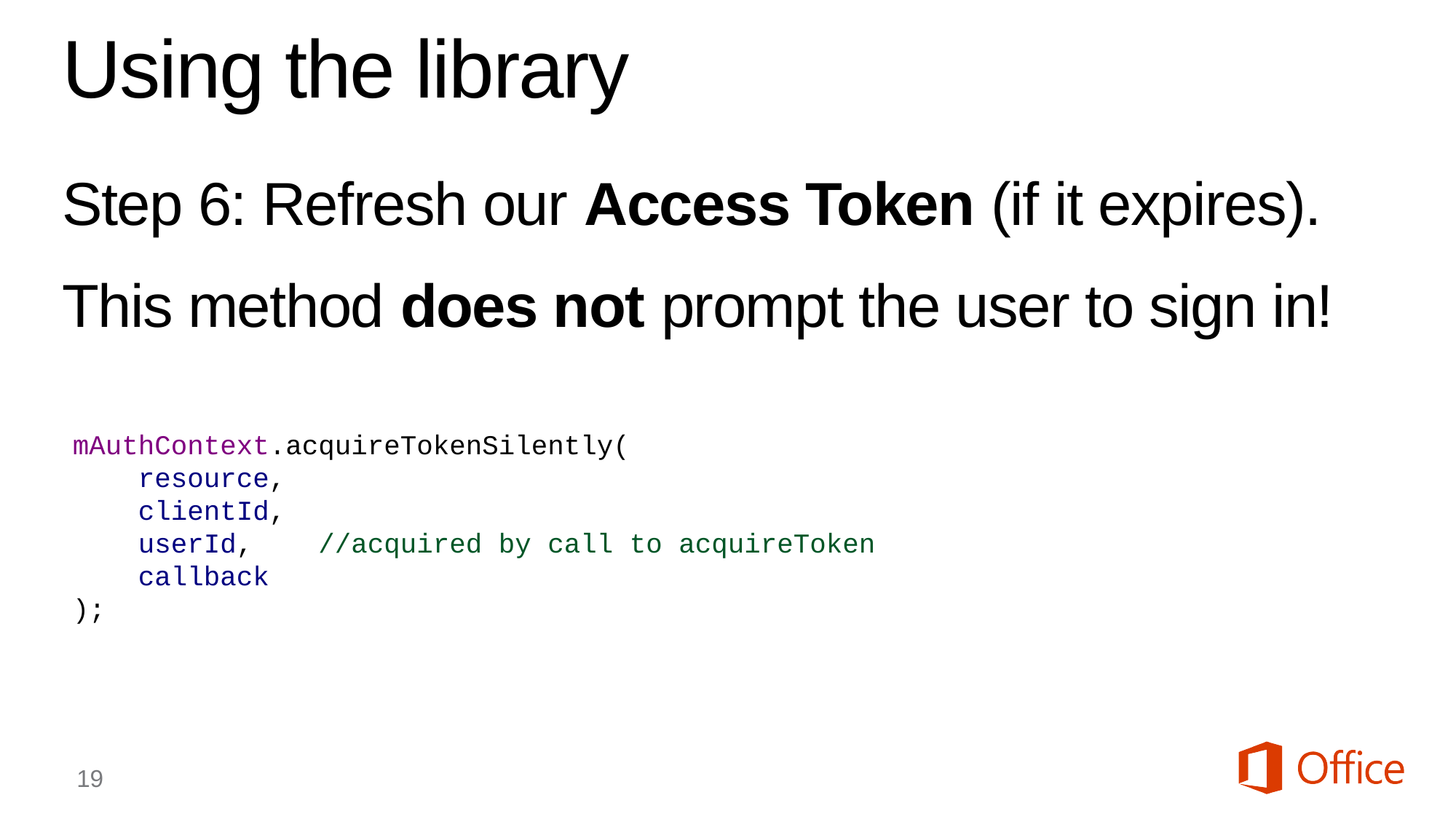

# Using the library
Step 6: Refresh our Access Token (if it expires).
This method does not prompt the user to sign in!
mAuthContext.acquireTokenSilently(
    resource,
    clientId,
    userId,    //acquired by call to acquireToken
    callback
);
19